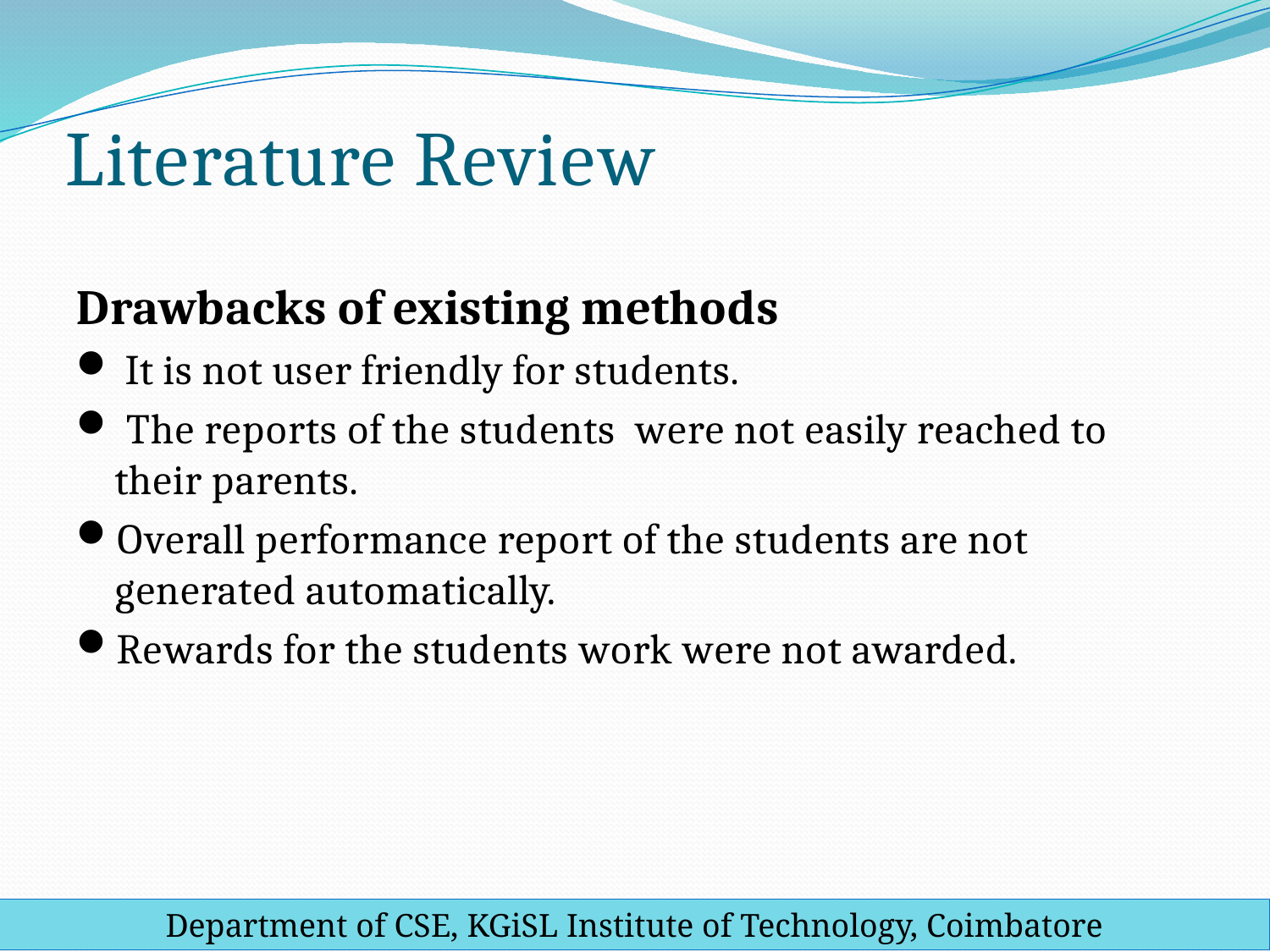

# Literature Review
Drawbacks of existing methods
 It is not user friendly for students.
 The reports of the students  were not easily reached to their parents.
Overall performance report of the students are not generated automatically.
Rewards for the students work were not awarded.

Department of CSE, KGiSL Institute of Technology, Coimbatore